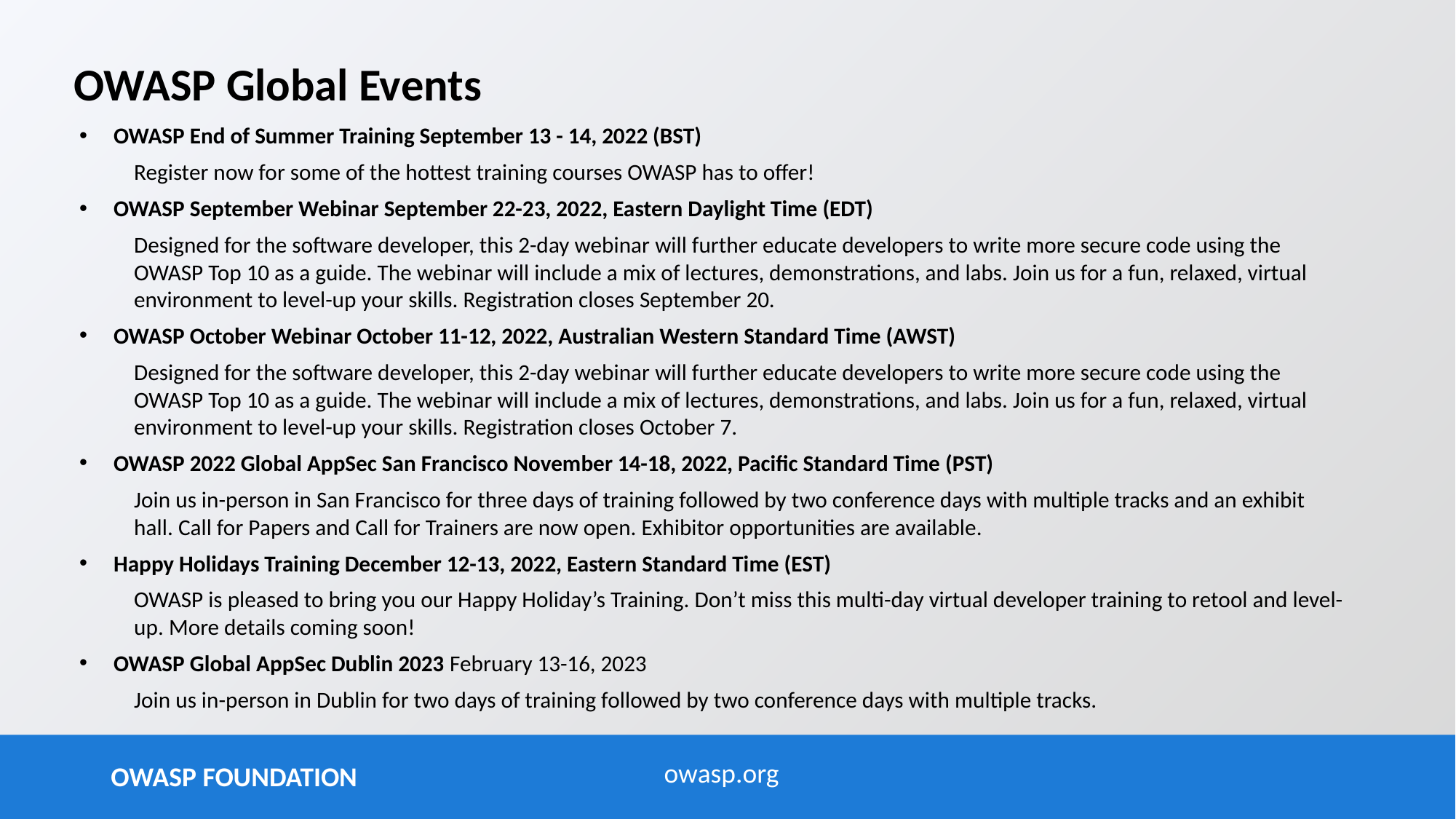

# OWASP Global Events
OWASP End of Summer Training September 13 - 14, 2022 (BST)
Register now for some of the hottest training courses OWASP has to offer!
OWASP September Webinar September 22-23, 2022, Eastern Daylight Time (EDT)
Designed for the software developer, this 2-day webinar will further educate developers to write more secure code using the OWASP Top 10 as a guide. The webinar will include a mix of lectures, demonstrations, and labs. Join us for a fun, relaxed, virtual environment to level-up your skills. Registration closes September 20.
OWASP October Webinar October 11-12, 2022, Australian Western Standard Time (AWST)
Designed for the software developer, this 2-day webinar will further educate developers to write more secure code using the OWASP Top 10 as a guide. The webinar will include a mix of lectures, demonstrations, and labs. Join us for a fun, relaxed, virtual environment to level-up your skills. Registration closes October 7.
OWASP 2022 Global AppSec San Francisco November 14-18, 2022, Pacific Standard Time (PST)
Join us in-person in San Francisco for three days of training followed by two conference days with multiple tracks and an exhibit hall. Call for Papers and Call for Trainers are now open. Exhibitor opportunities are available.
Happy Holidays Training December 12-13, 2022, Eastern Standard Time (EST)
OWASP is pleased to bring you our Happy Holiday’s Training. Don’t miss this multi-day virtual developer training to retool and level-up. More details coming soon!
OWASP Global AppSec Dublin 2023 February 13-16, 2023
Join us in-person in Dublin for two days of training followed by two conference days with multiple tracks.